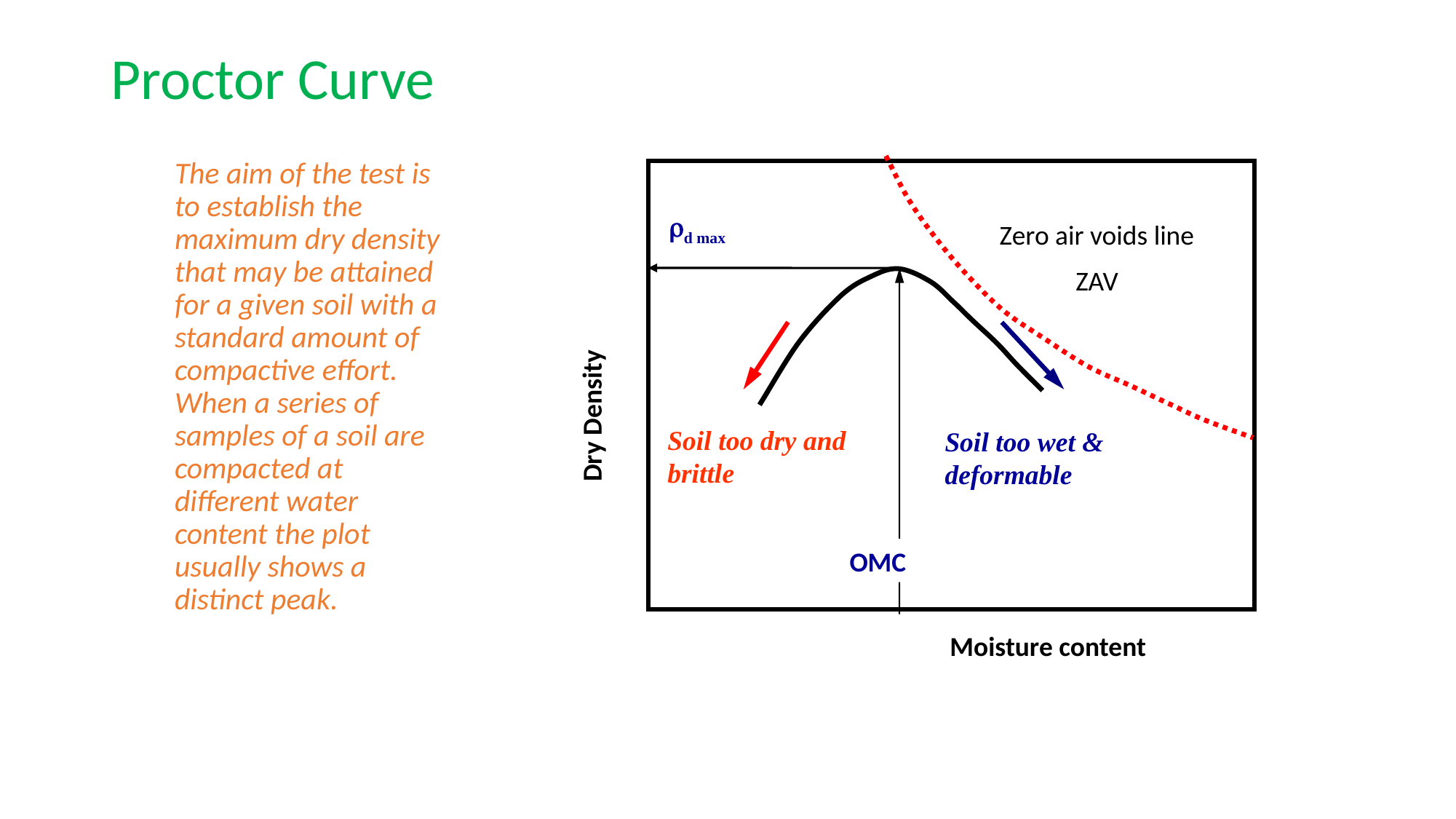

# Proctor Curve

The aim of the test is to establish the maximum dry density that may be attained for a given soil with a standard amount of compactive effort. When a series of samples of a soil are compacted at different water content the plot usually shows a distinct peak.

Zero air voids line
ZAV

ρd max

OMC
Dry Density

Soil too dry and brittle

Soil too wet & deformable
Moisture content